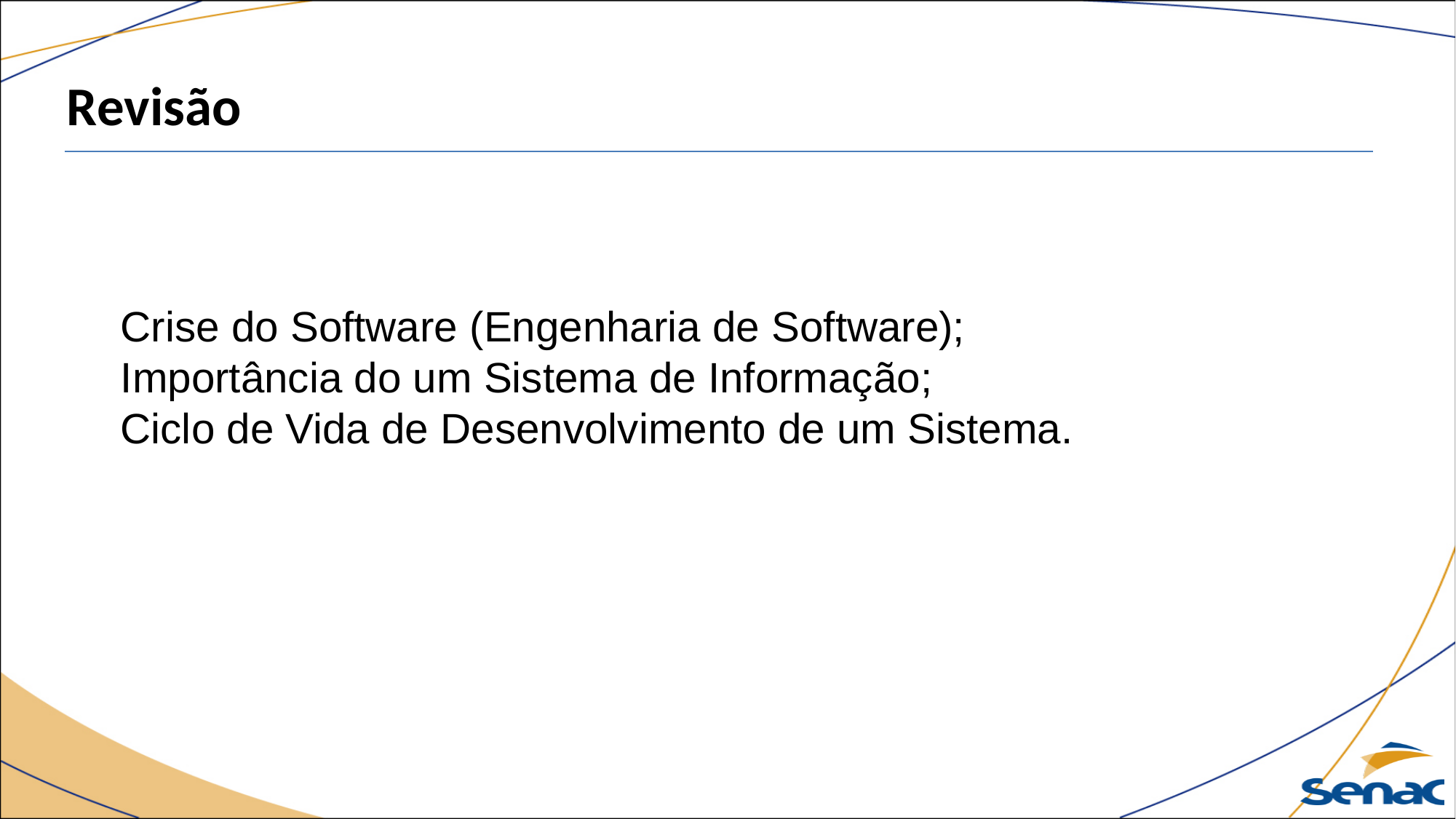

Revisão
Crise do Software (Engenharia de Software);
Importância do um Sistema de Informação;
Ciclo de Vida de Desenvolvimento de um Sistema.